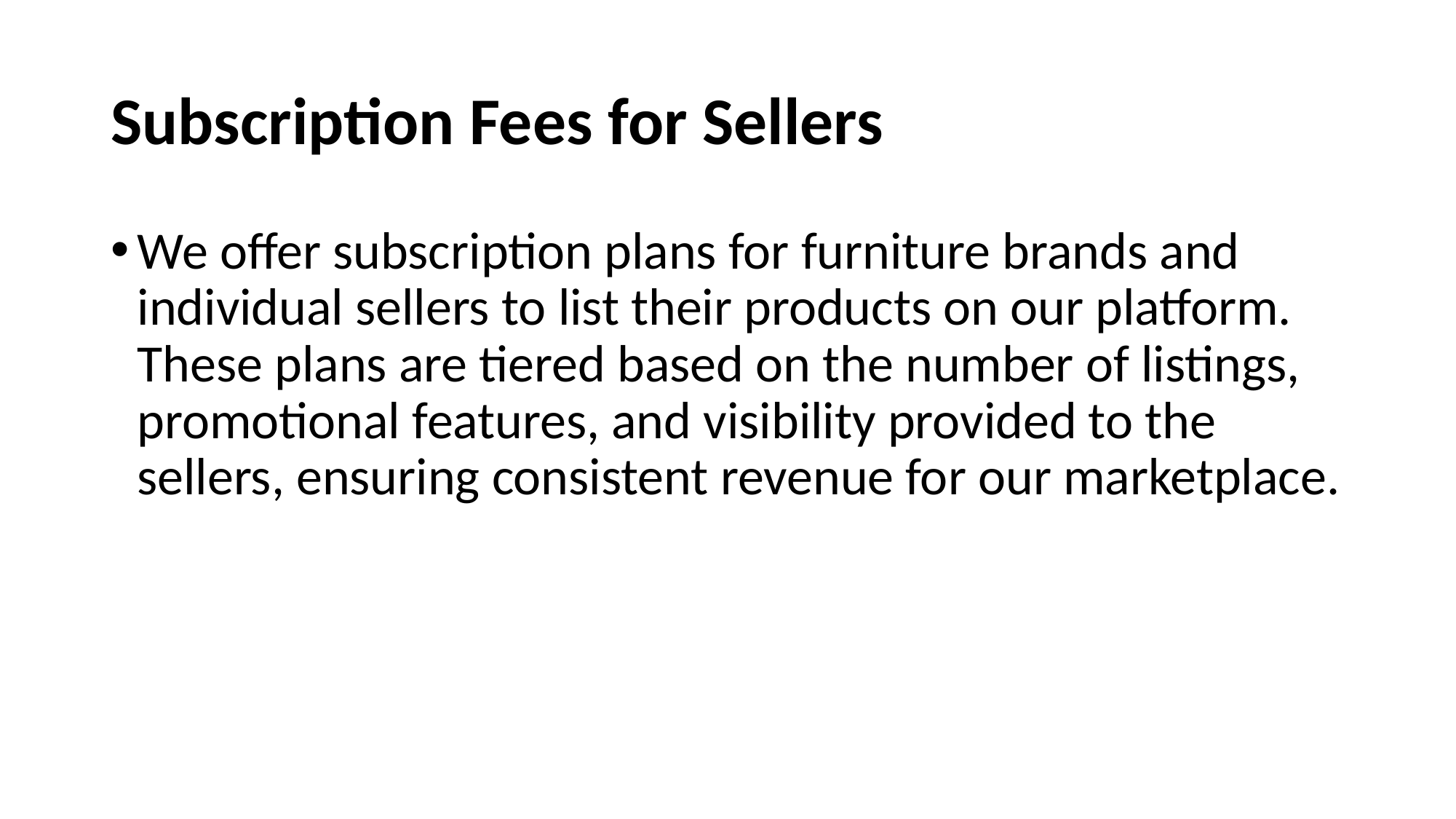

# Subscription Fees for Sellers
We offer subscription plans for furniture brands and individual sellers to list their products on our platform. These plans are tiered based on the number of listings, promotional features, and visibility provided to the sellers, ensuring consistent revenue for our marketplace.